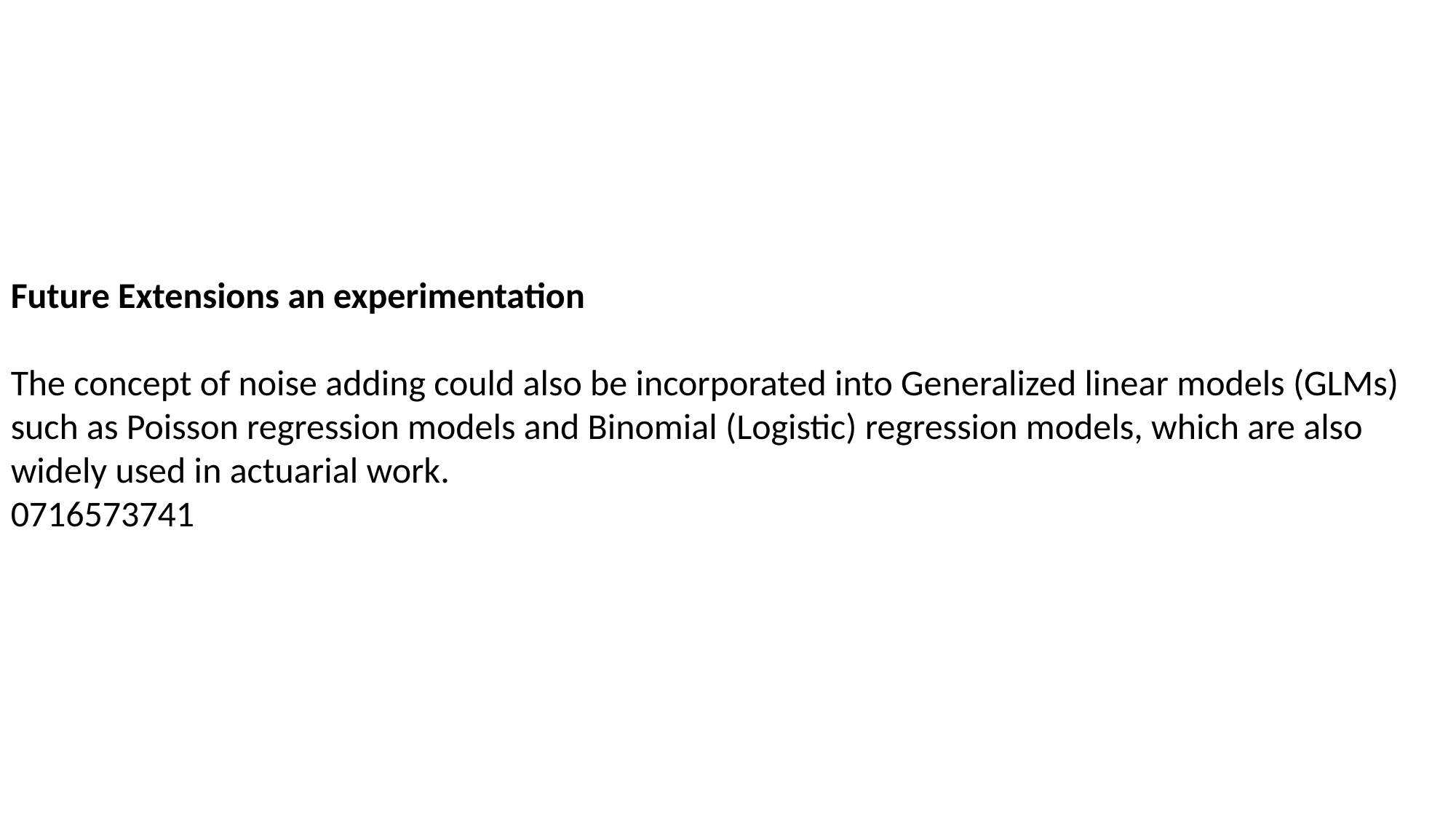

Future Extensions an experimentation

The concept of noise adding could also be incorporated into Generalized linear models (GLMs) such as Poisson regression models and Binomial (Logistic) regression models, which are also widely used in actuarial work.
0716573741